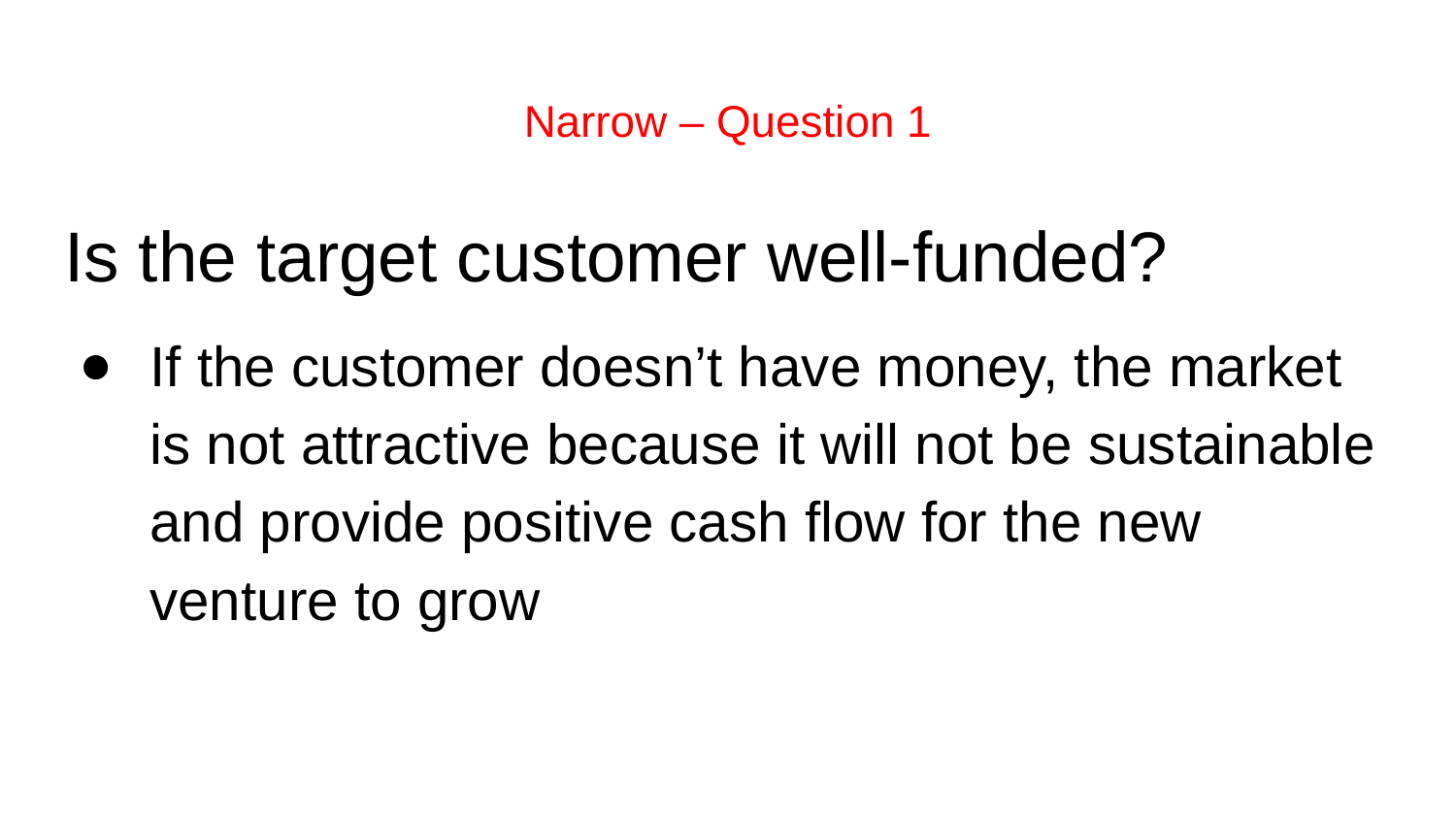

# Narrow – Question 1

Is the target customer well-funded?
If the customer doesn’t have money, the market is not attractive because it will not be sustainable and provide positive cash flow for the new venture to grow